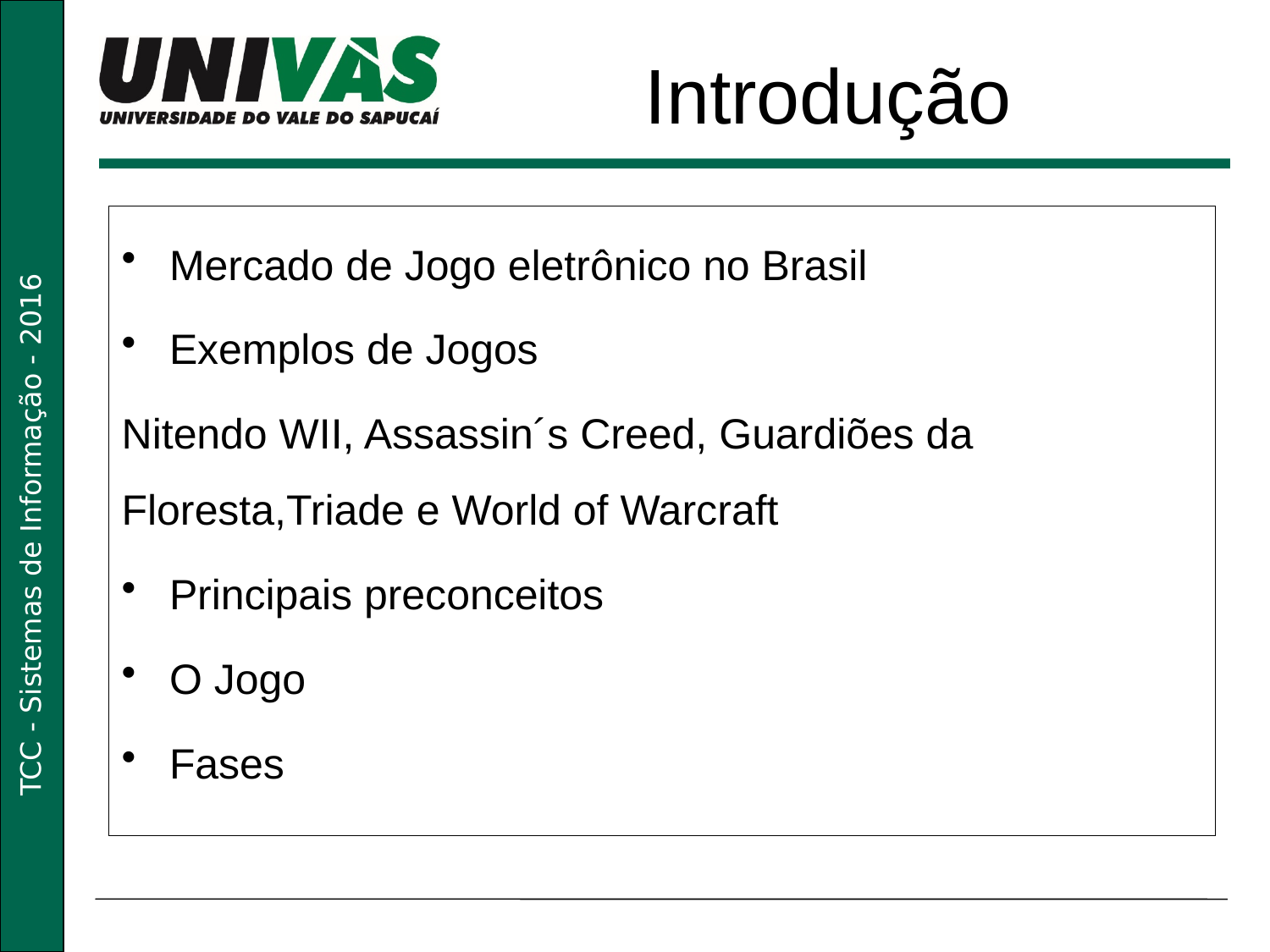

Introdução
Mercado de Jogo eletrônico no Brasil
Exemplos de Jogos
Nitendo WII, Assassin´s Creed, Guardiões da Floresta,Triade e World of Warcraft
Principais preconceitos
O Jogo
Fases